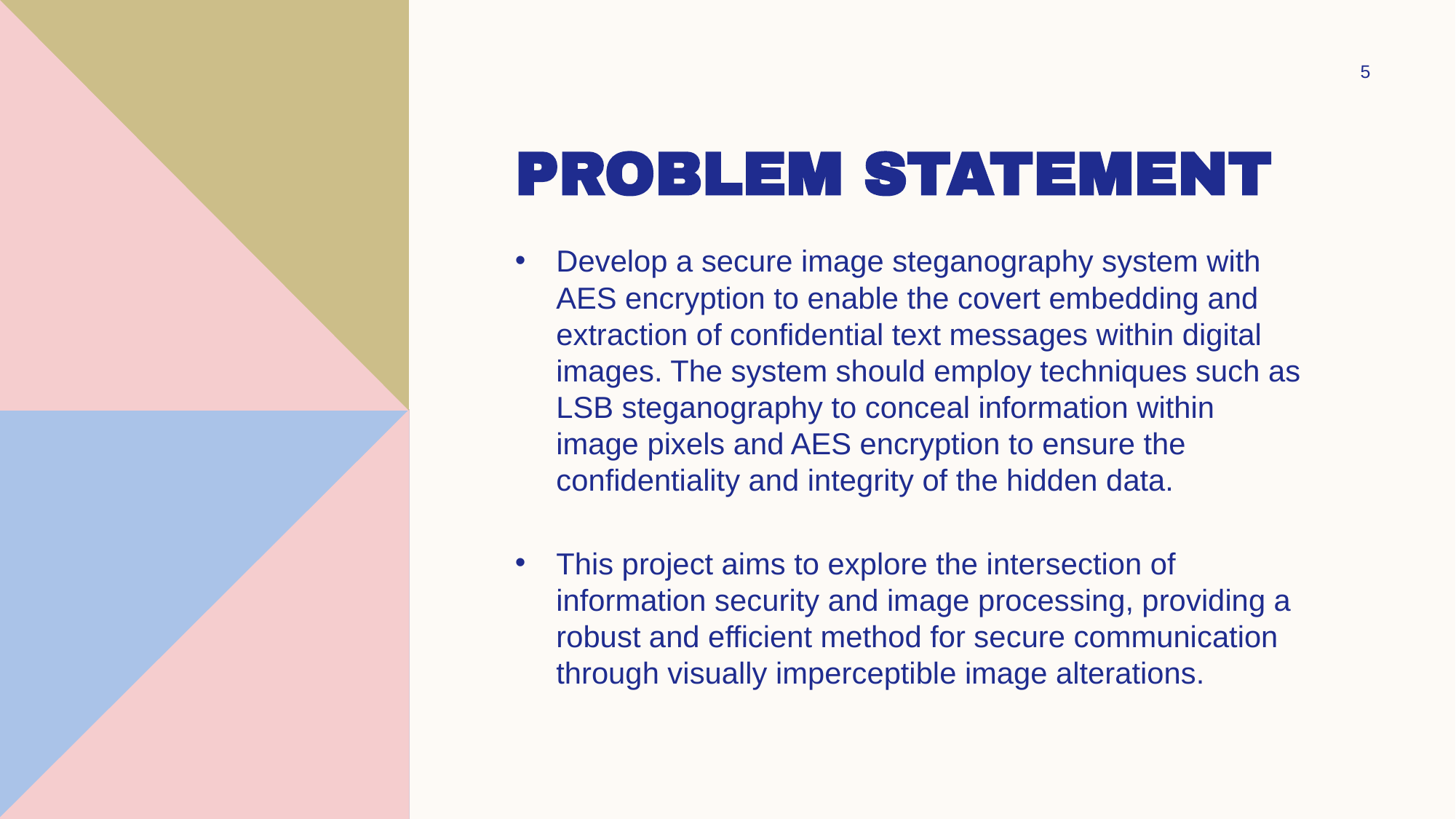

5
# PROBLEM STATEMENT
Develop a secure image steganography system with AES encryption to enable the covert embedding and extraction of confidential text messages within digital images. The system should employ techniques such as LSB steganography to conceal information within image pixels and AES encryption to ensure the confidentiality and integrity of the hidden data.

This project aims to explore the intersection of information security and image processing, providing a robust and efficient method for secure communication through visually imperceptible image alterations.